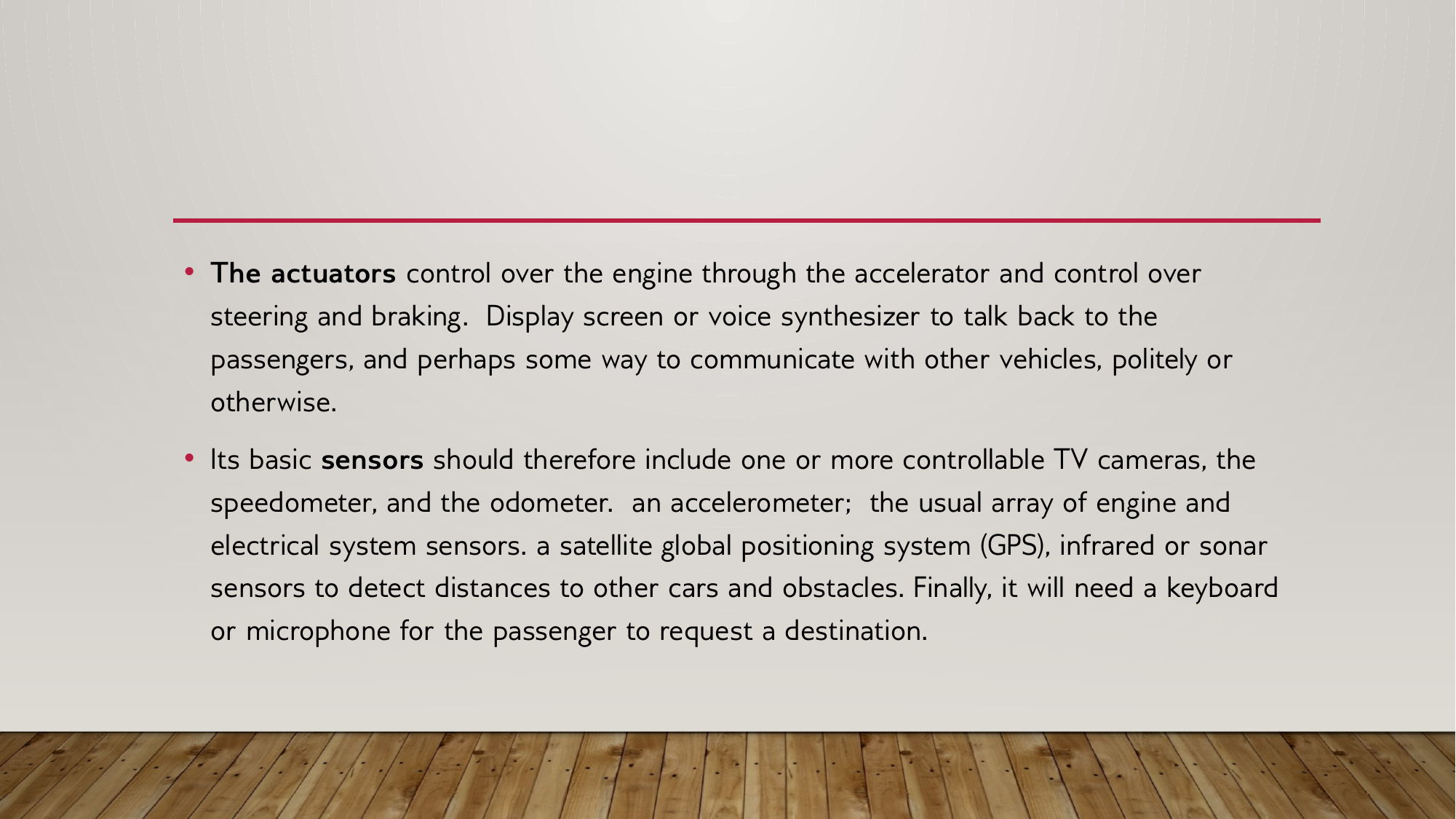

#
The actuators control over the engine through the accelerator and control over steering and braking.  Display screen or voice synthesizer to talk back to the passengers, and perhaps some way to communicate with other vehicles, politely or otherwise.
Its basic sensors should therefore include one or more controllable TV cameras, the speedometer, and the odometer.  an accelerometer;  the usual array of engine and electrical system sensors. a satellite global positioning system (GPS), infrared or sonar sensors to detect distances to other cars and obstacles. Finally, it will need a keyboard or microphone for the passenger to request a destination.